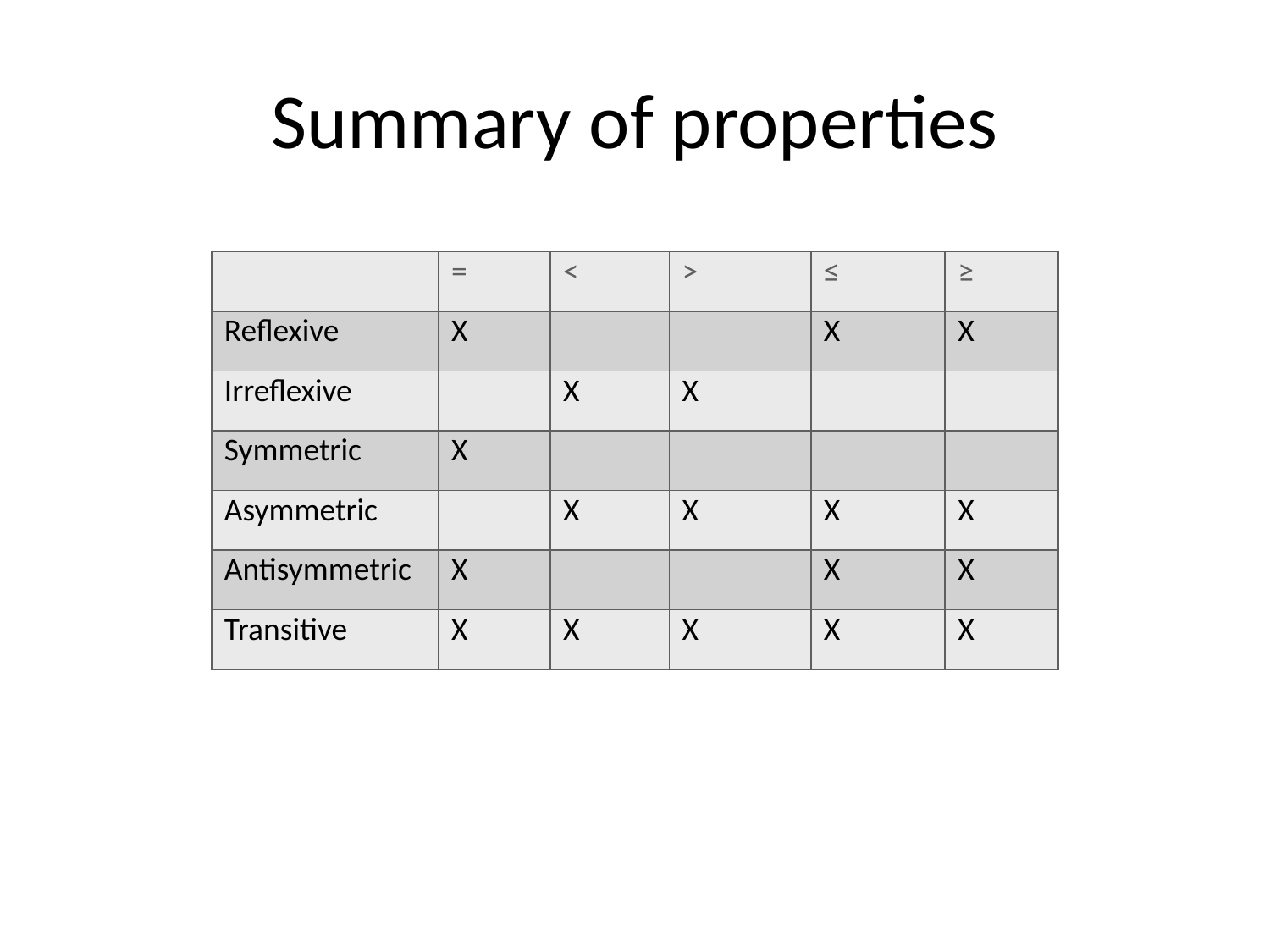

# Summary of properties
|  | = | < | > | ≤ | ≥ |
| --- | --- | --- | --- | --- | --- |
| Reflexive | X |  |  | X | X |
| Irreflexive |  | X | X |  |  |
| Symmetric | X |  |  |  |  |
| Asymmetric |  | X | X | X | X |
| Antisymmetric | X |  |  | X | X |
| Transitive | X | X | X | X | X |